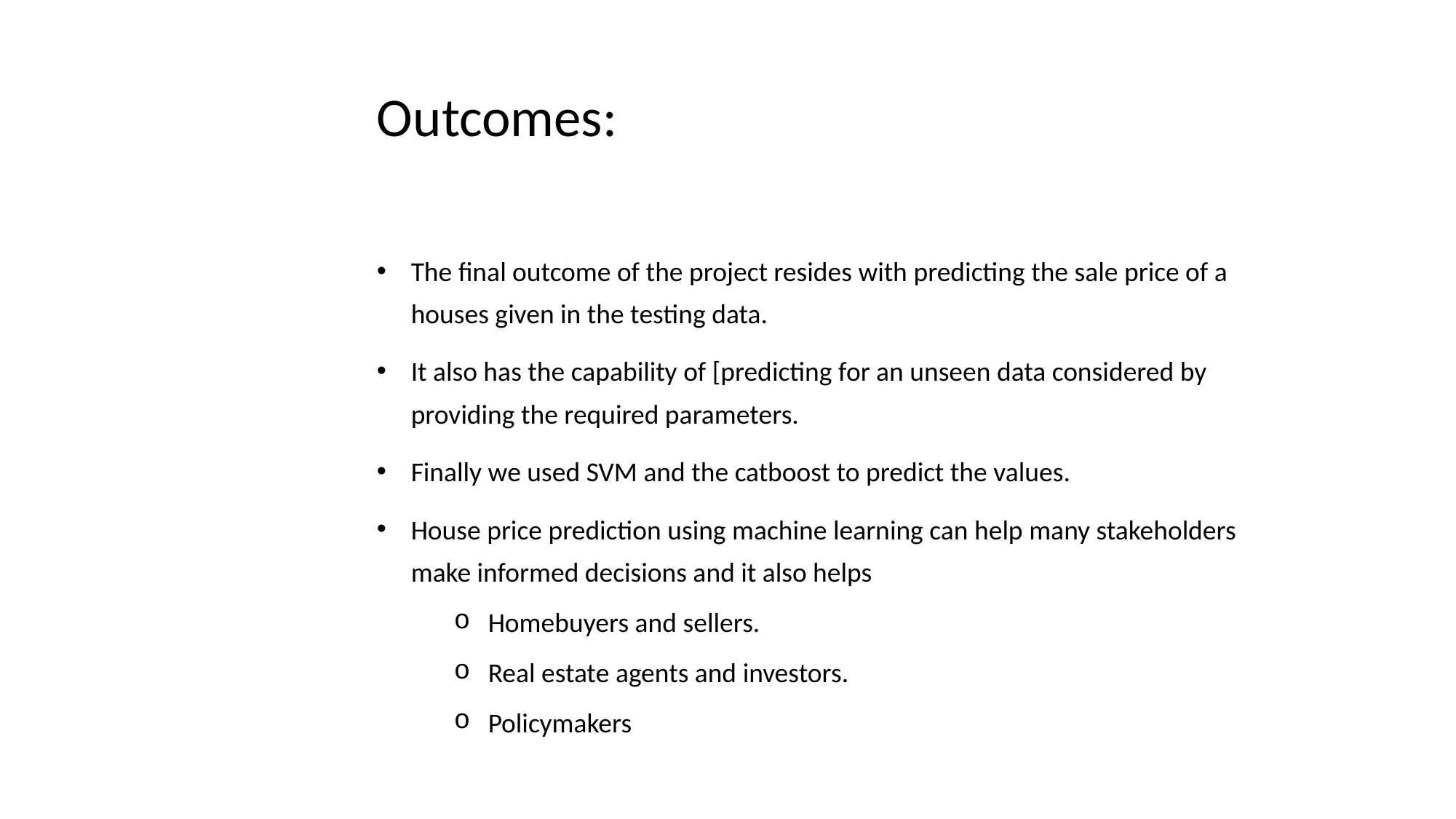

# Outcomes:
The final outcome of the project resides with predicting the sale price of a houses given in the testing data.
It also has the capability of [predicting for an unseen data considered by providing the required parameters.
Finally we used SVM and the catboost to predict the values.
House price prediction using machine learning can help many stakeholders make informed decisions and it also helps
Homebuyers and sellers.
Real estate agents and investors.
Policymakers